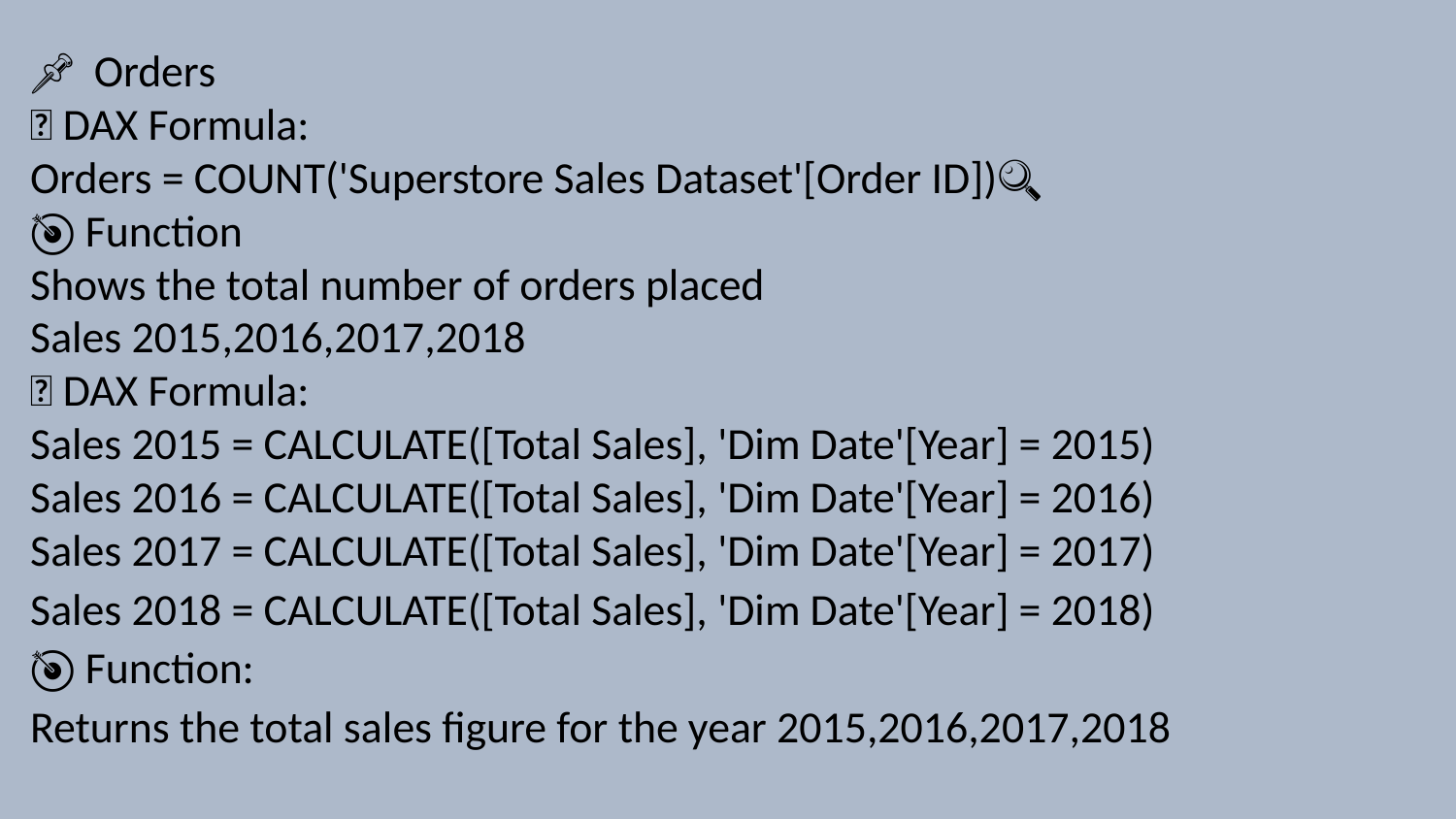

📌  Orders
🧮 DAX Formula:
Orders = COUNT('Superstore Sales Dataset'[Order ID])🔍
🎯 Function
Shows the total number of orders placed
Sales 2015,2016,2017,2018
🧮 DAX Formula:
Sales 2015 = CALCULATE([Total Sales], 'Dim Date'[Year] = 2015)
Sales 2016 = CALCULATE([Total Sales], 'Dim Date'[Year] = 2016)
Sales 2017 = CALCULATE([Total Sales], 'Dim Date'[Year] = 2017)
Sales 2018 = CALCULATE([Total Sales], 'Dim Date'[Year] = 2018)
🎯 Function:
Returns the total sales figure for the year 2015,2016,2017,2018